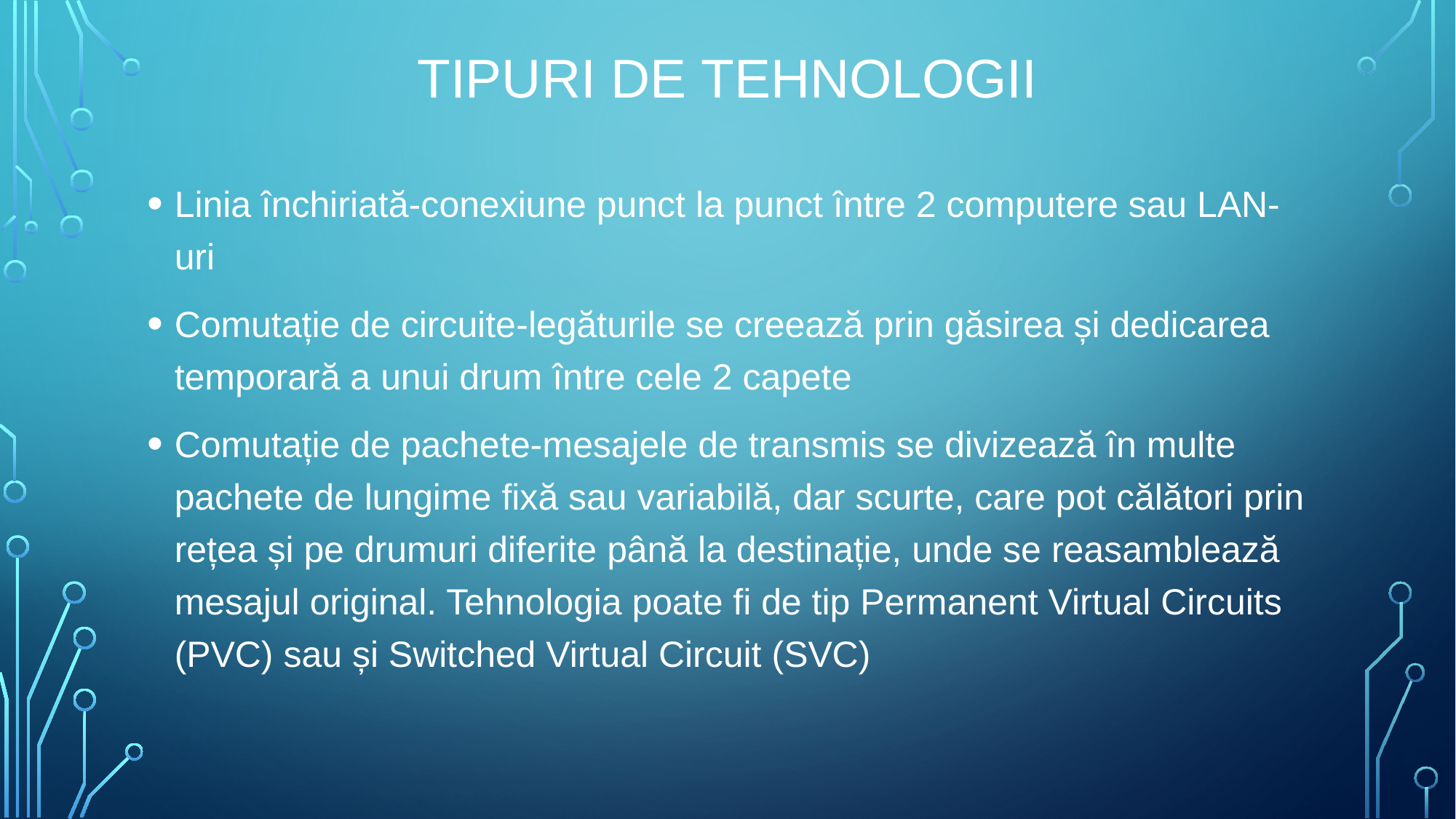

# Tipuri de tehnologii
Linia închiriată-conexiune punct la punct între 2 computere sau LAN-uri
Comutație de circuite-legăturile se creează prin găsirea și dedicarea temporară a unui drum între cele 2 capete
Comutație de pachete-mesajele de transmis se divizează în multe pachete de lungime fixă sau variabilă, dar scurte, care pot călători prin rețea și pe drumuri diferite până la destinație, unde se reasamblează mesajul original. Tehnologia poate fi de tip Permanent Virtual Circuits (PVC) sau și Switched Virtual Circuit (SVC)